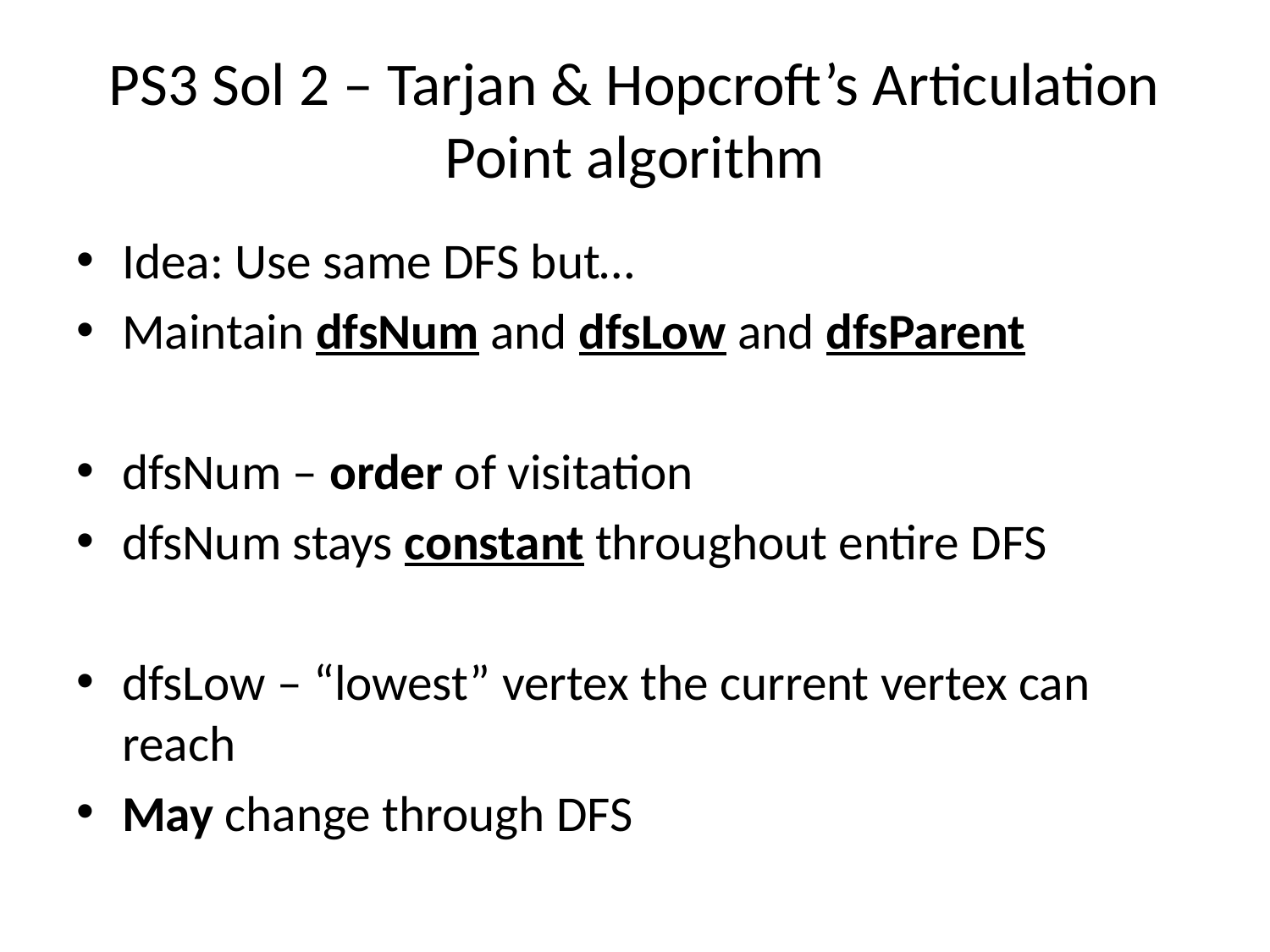

# PS3 Sol 2 – Tarjan & Hopcroft’s Articulation Point algorithm
Idea: Use same DFS but…
Maintain dfsNum and dfsLow and dfsParent

dfsNum – order of visitation
dfsNum stays constant throughout entire DFS

dfsLow – “lowest” vertex the current vertex can reach
May change through DFS